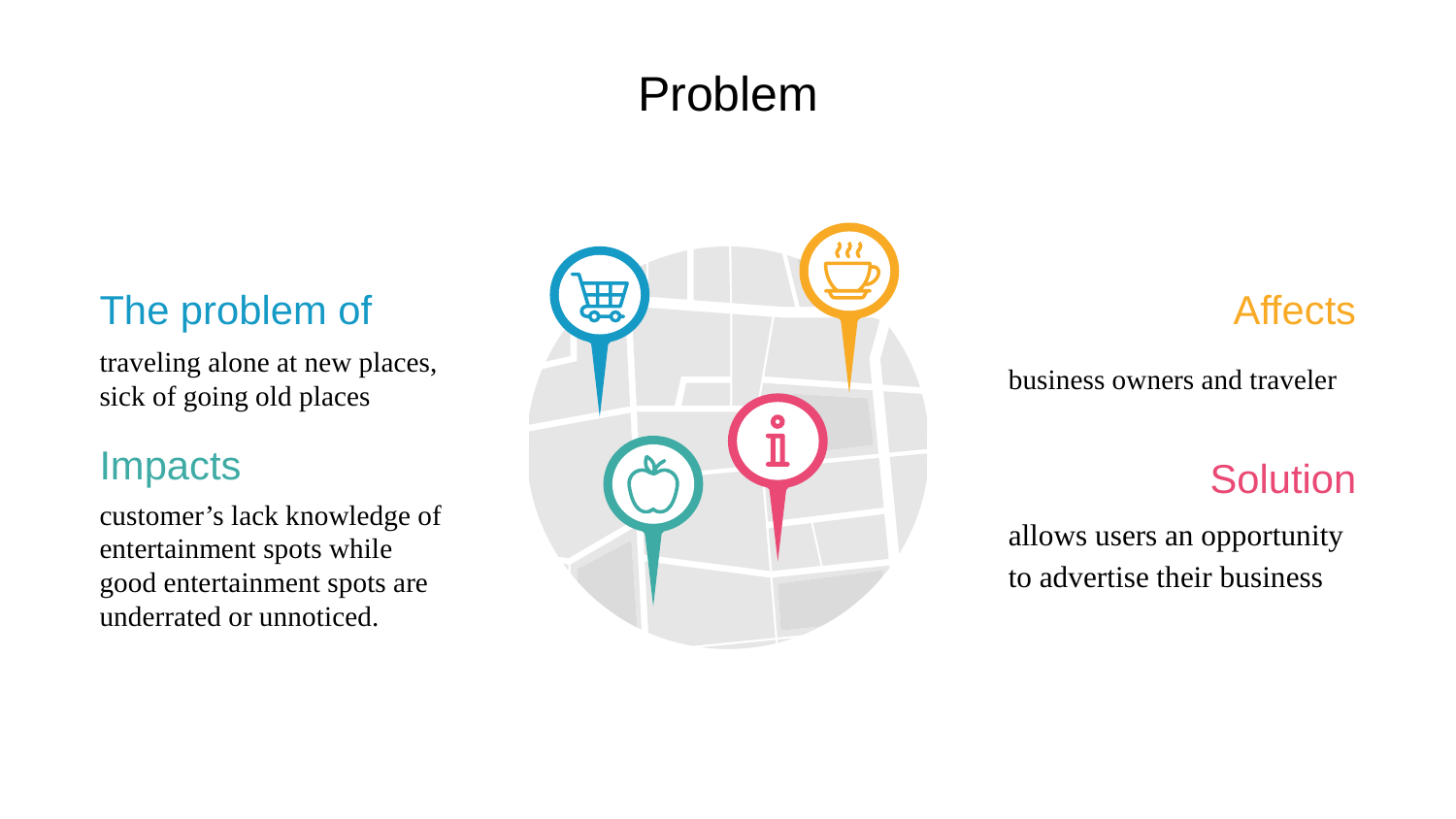

# Problem

Affects
business owners and traveler

The problem of
traveling alone at new places, sick of going old places

Solution
allows users an opportunity to advertise their business

Impacts
customer’s lack knowledge of entertainment spots while good entertainment spots are underrated or unnoticed.